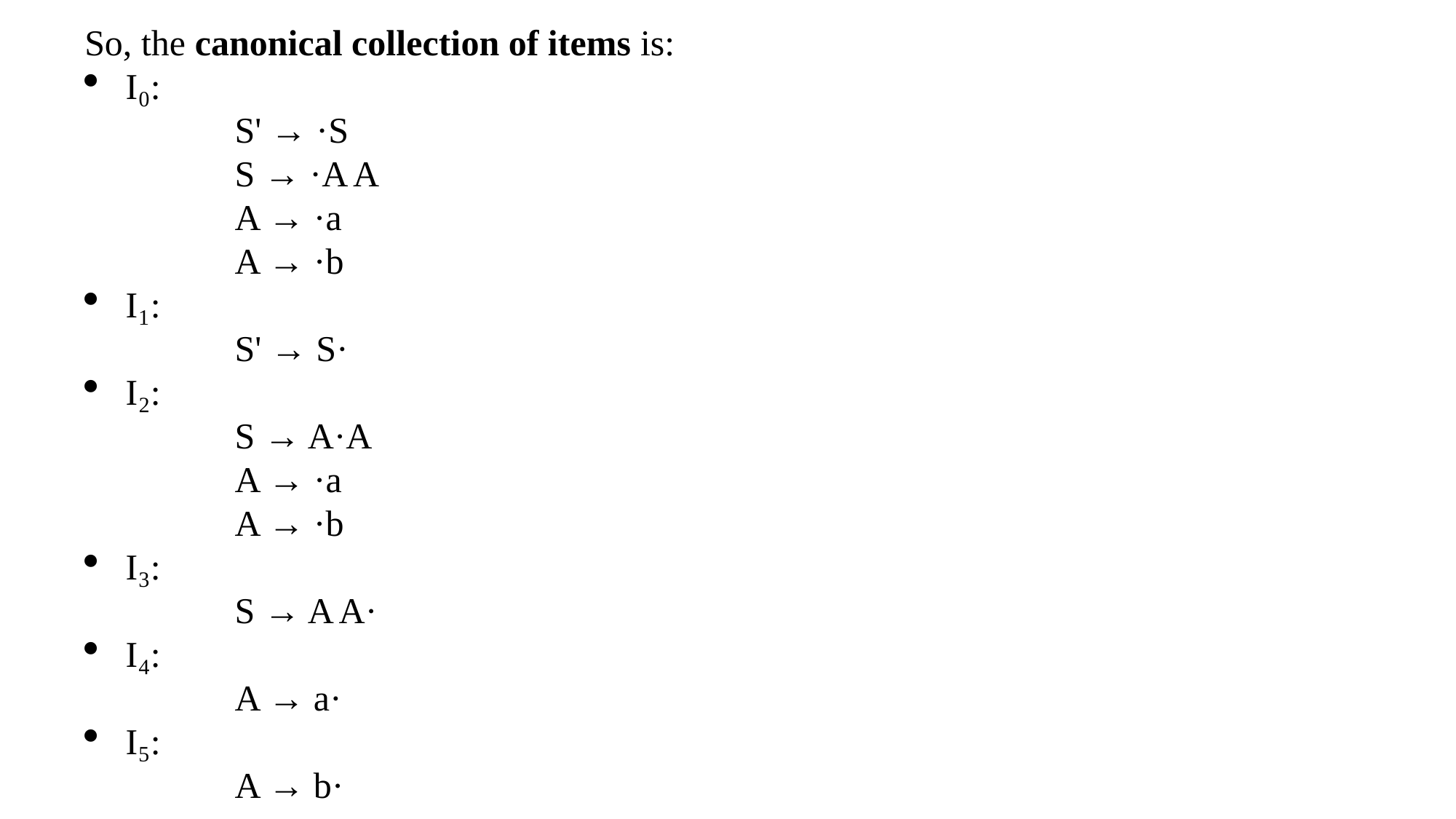

So, the canonical collection of items is:
I₀:
		S' → ·S
		S → ·A A
		A → ·a
		A → ·b
I₁:
		S' → S·
I₂:
		S → A·A
		A → ·a
		A → ·b
I₃:
		S → A A·
I₄:
		A → a·
I₅:
		A → b·